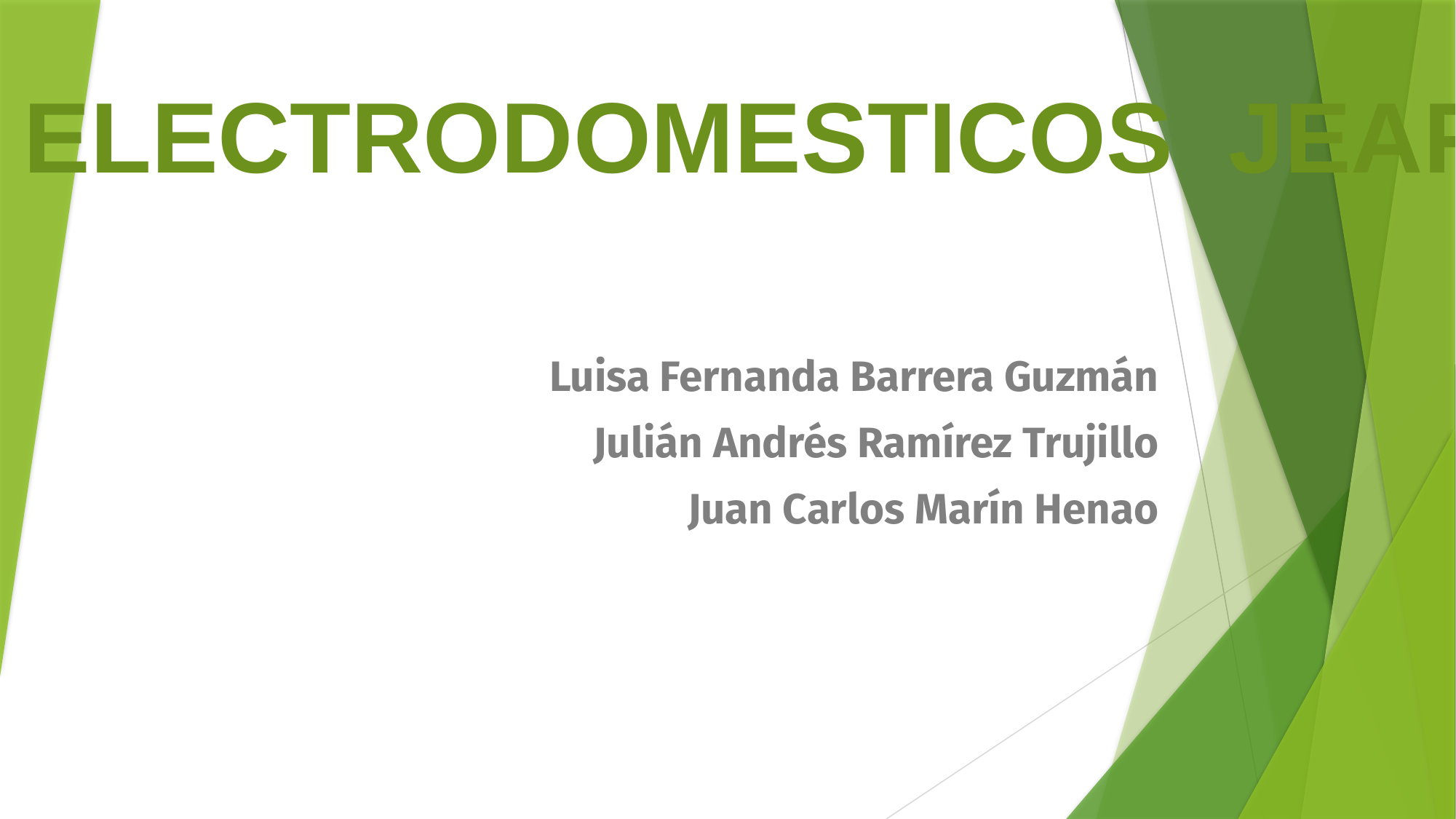

ELECTRODOMESTICOS  JEAF
Luisa Fernanda Barrera Guzmán
Julián Andrés Ramírez Trujillo
Juan Carlos Marín Henao